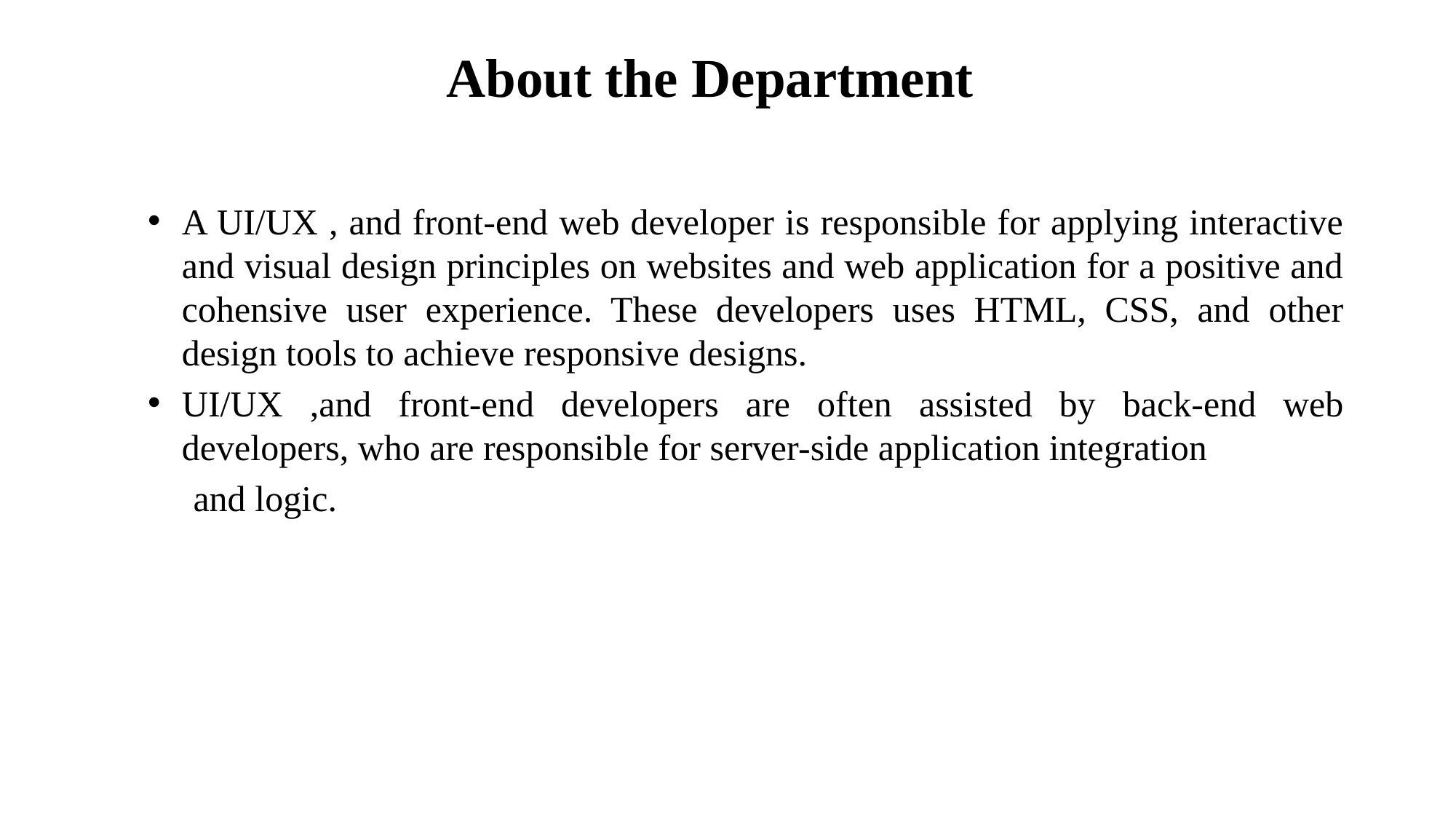

# About the Department
A UI/UX , and front-end web developer is responsible for applying interactive and visual design principles on websites and web application for a positive and cohensive user experience. These developers uses HTML, CSS, and other design tools to achieve responsive designs.
UI/UX ,and front-end developers are often assisted by back-end web developers, who are responsible for server-side application integration
     and logic.